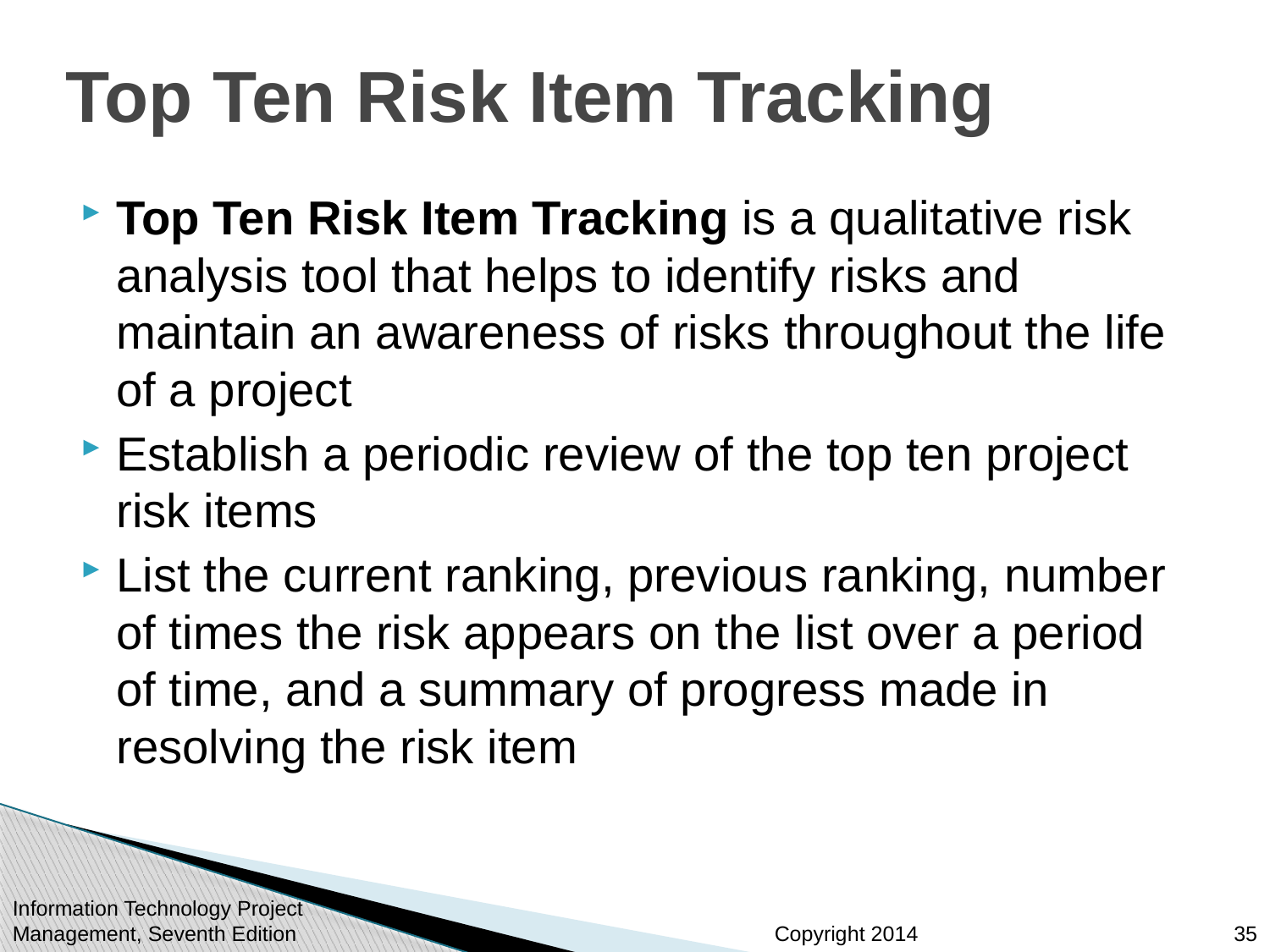

# Top Ten Risk Item Tracking
Top Ten Risk Item Tracking is a qualitative risk analysis tool that helps to identify risks and maintain an awareness of risks throughout the life of a project
Establish a periodic review of the top ten project risk items
List the current ranking, previous ranking, number of times the risk appears on the list over a period of time, and a summary of progress made in resolving the risk item
Information Technology Project Management, Seventh Edition
35